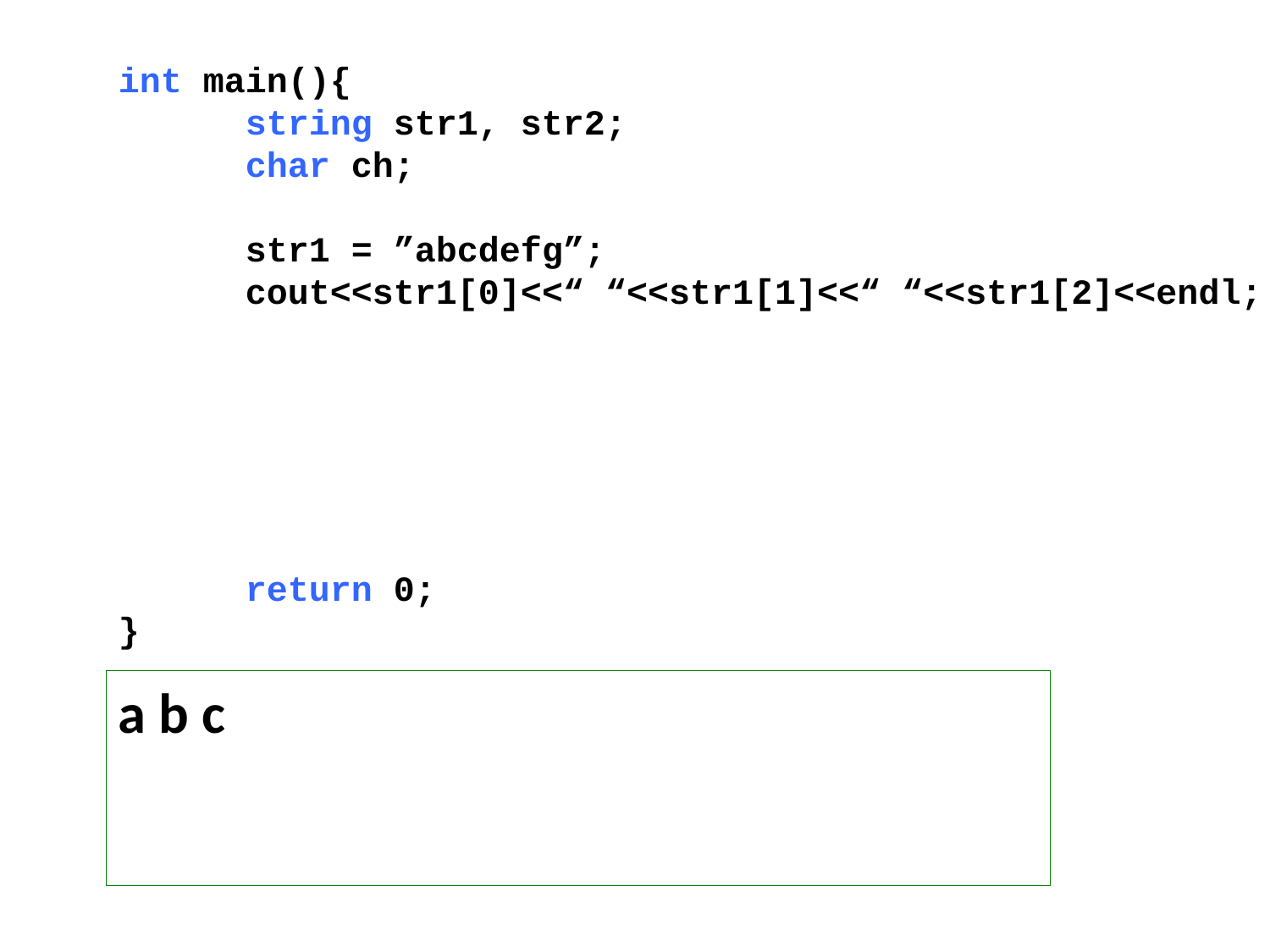

int main(){
	string str1, str2;
	char ch;

	str1 = ”abcdefg”;
	cout<<str1[0]<<“ “<<str1[1]<<“ “<<str1[2]<<endl;

 	return 0;
}
a b c